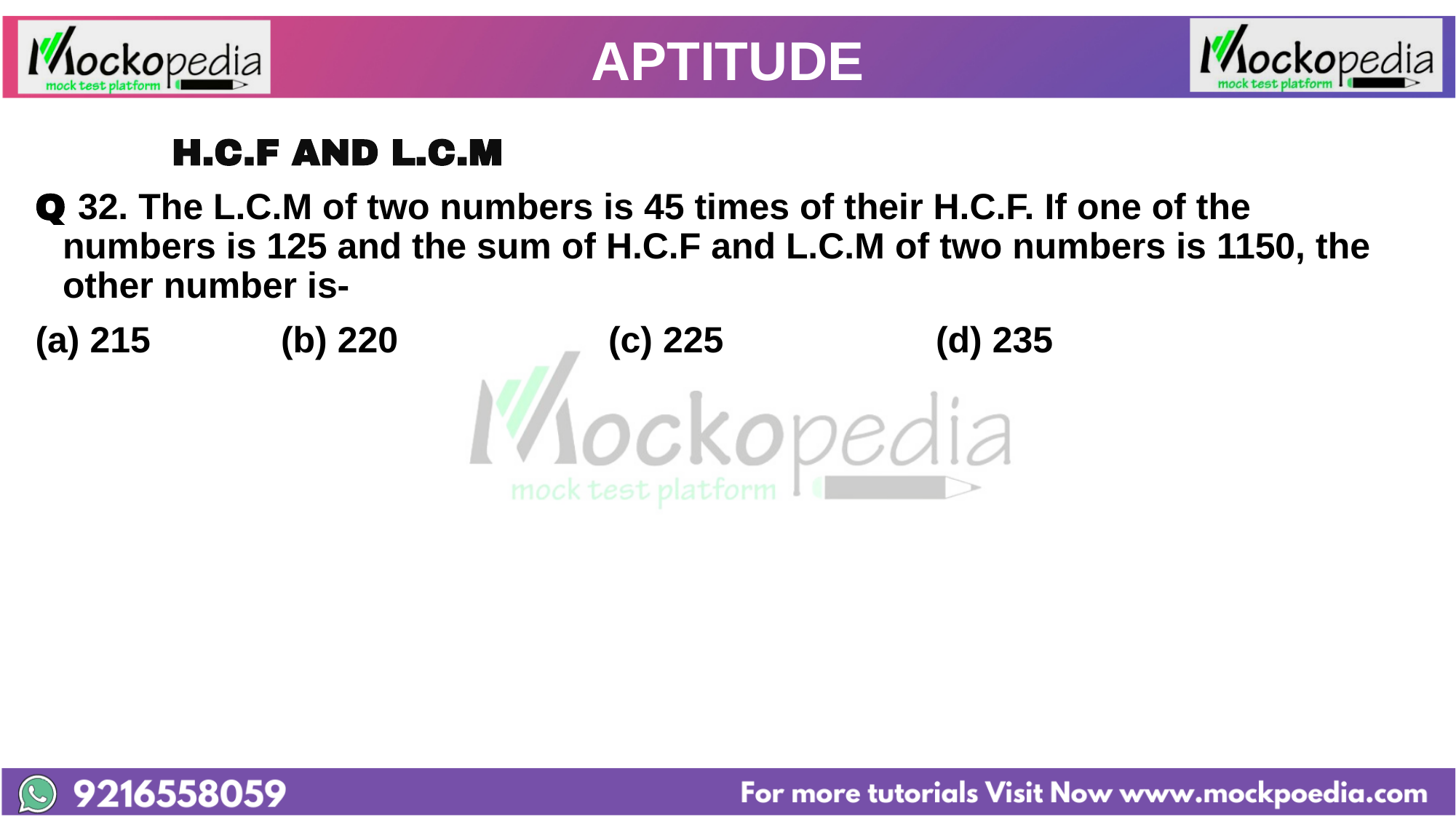

# APTITUDE
		H.C.F AND L.C.M
Q 32. The L.C.M of two numbers is 45 times of their H.C.F. If one of the numbers is 125 and the sum of H.C.F and L.C.M of two numbers is 1150, the other number is-
(a) 215 		(b) 220 		(c) 225 		(d) 235